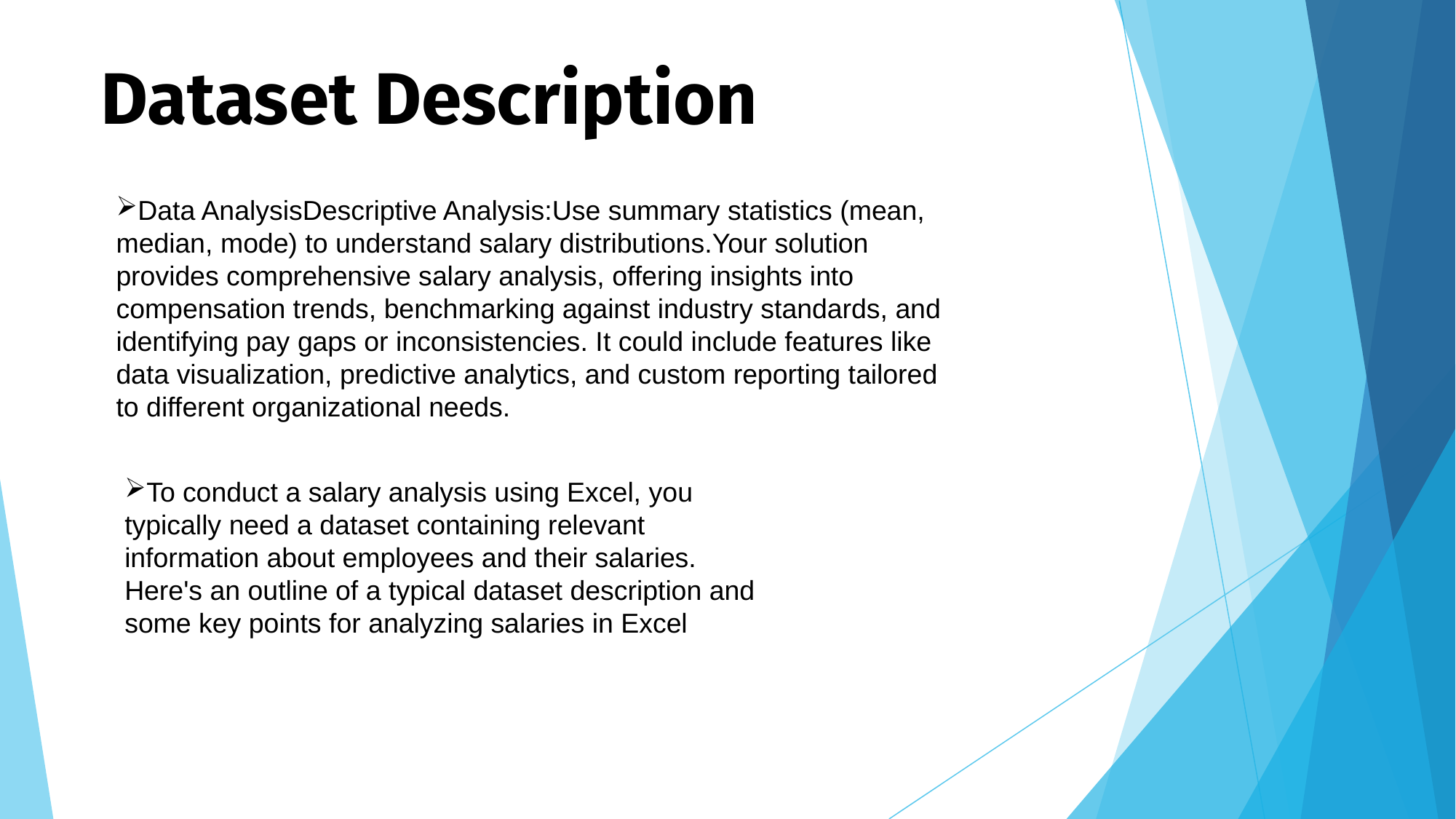

# Dataset Description
Data AnalysisDescriptive Analysis:Use summary statistics (mean, median, mode) to understand salary distributions.Your solution provides comprehensive salary analysis, offering insights into compensation trends, benchmarking against industry standards, and identifying pay gaps or inconsistencies. It could include features like data visualization, predictive analytics, and custom reporting tailored to different organizational needs.
To conduct a salary analysis using Excel, you typically need a dataset containing relevant information about employees and their salaries. Here's an outline of a typical dataset description and some key points for analyzing salaries in Excel